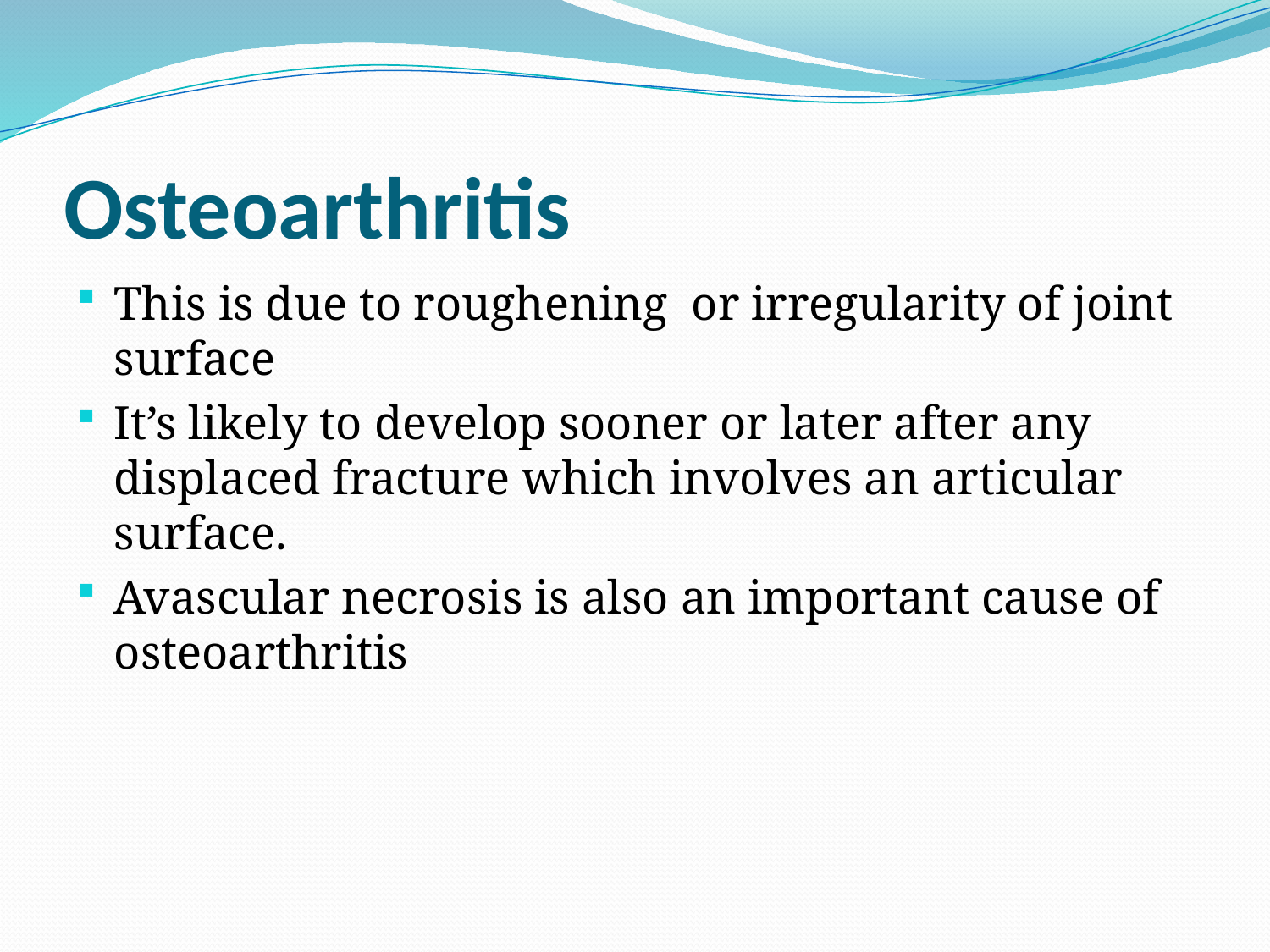

# Osteoarthritis
This is due to roughening  or irregularity of joint surface
It’s likely to develop sooner or later after any displaced fracture which involves an articular surface.
Avascular necrosis is also an important cause of osteoarthritis